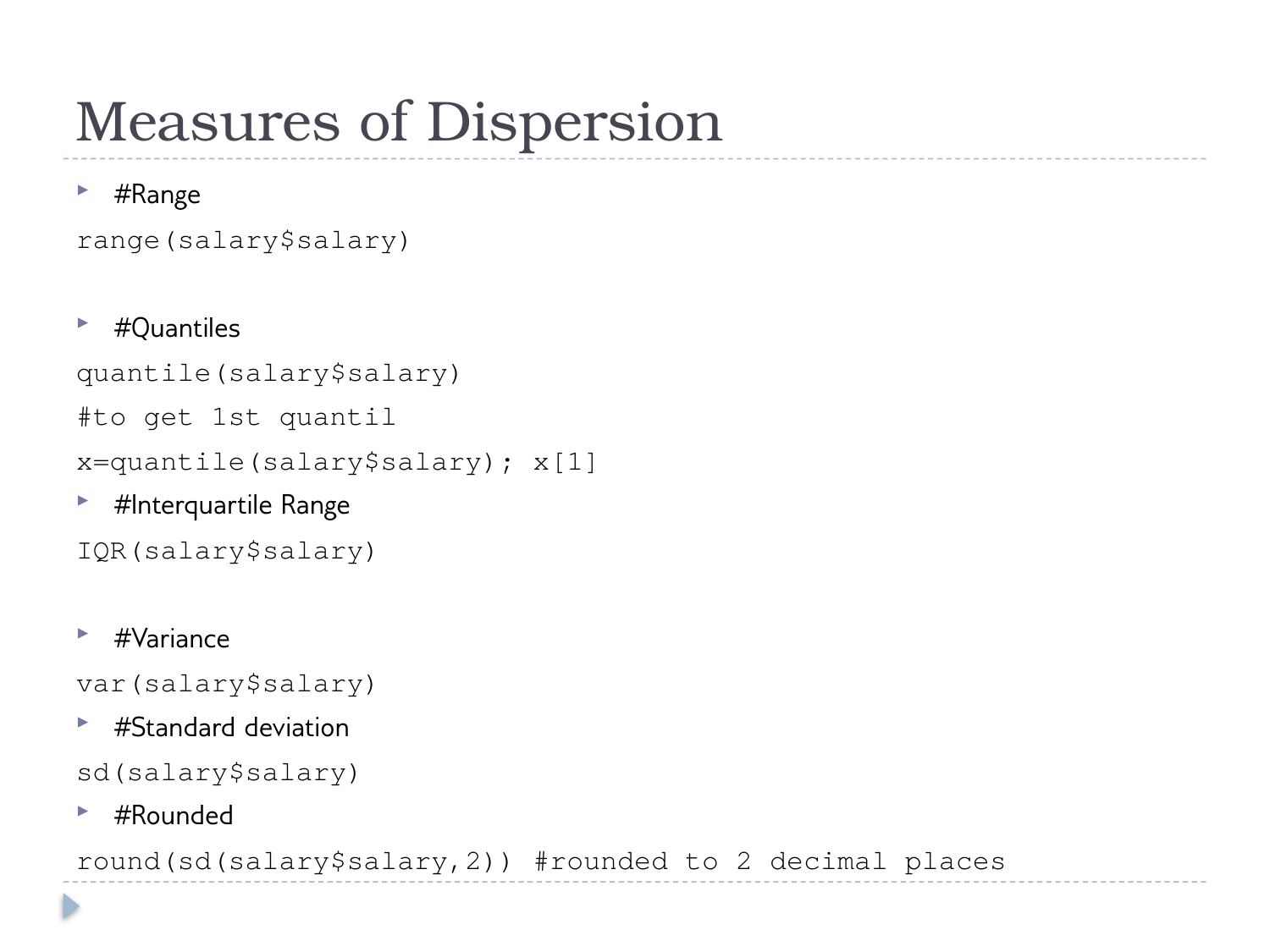

# Measures of Dispersion
#Range
range(salary$salary)

#Quantiles
quantile(salary$salary)
#to get 1st quantil
x=quantile(salary$salary); x[1]
#Interquartile Range
IQR(salary$salary)

#Variance
var(salary$salary)
#Standard deviation
sd(salary$salary)
#Rounded
round(sd(salary$salary,2)) #rounded to 2 decimal places